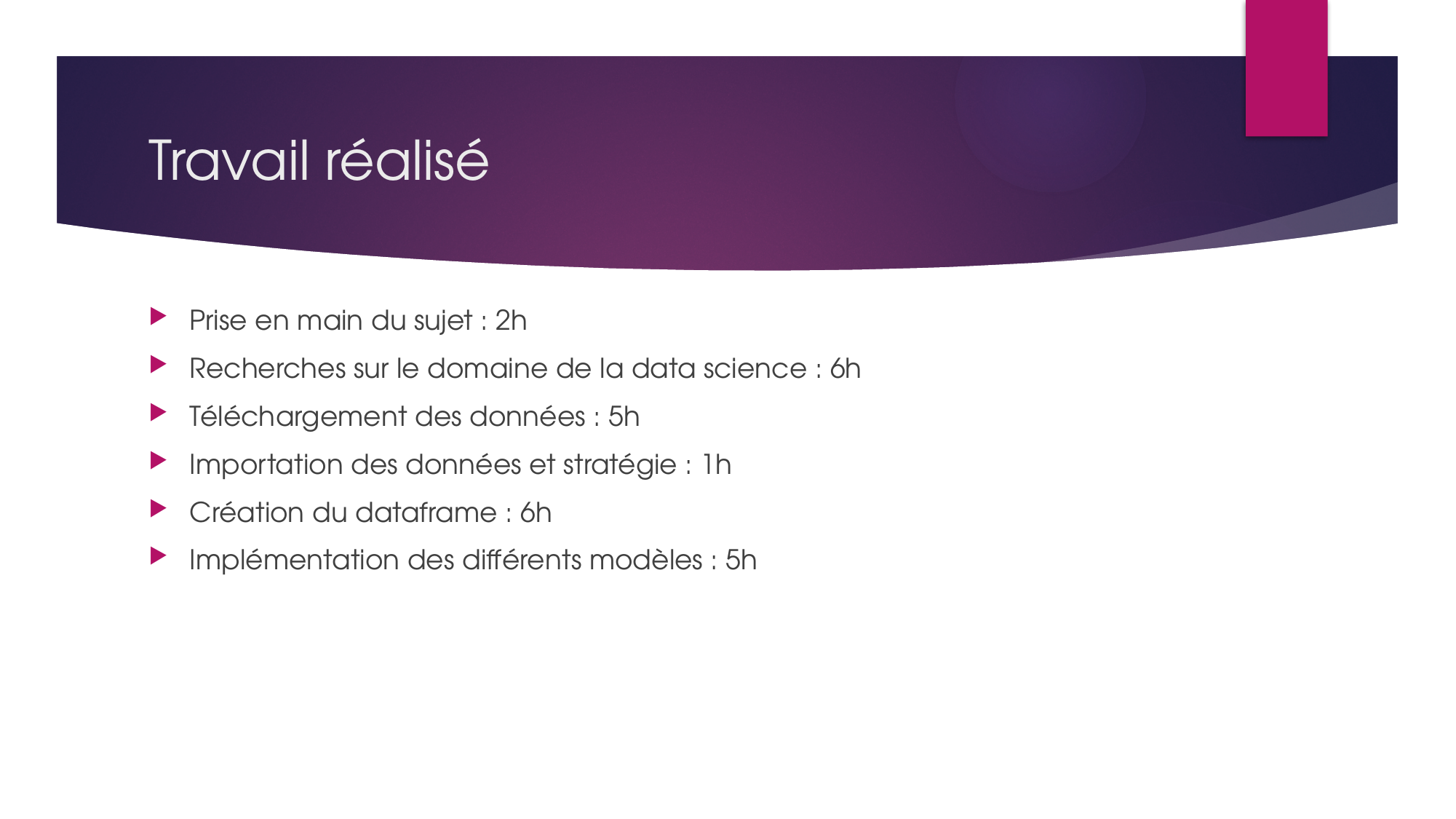

# Travail réalisé
Prise en main du sujet : 2h
Recherches sur le domaine de la data science : 6h
Téléchargement des données : 5h
Importation des données et stratégie : 1h
Création du dataframe : 6h
Implémentation des différents modèles : 5h